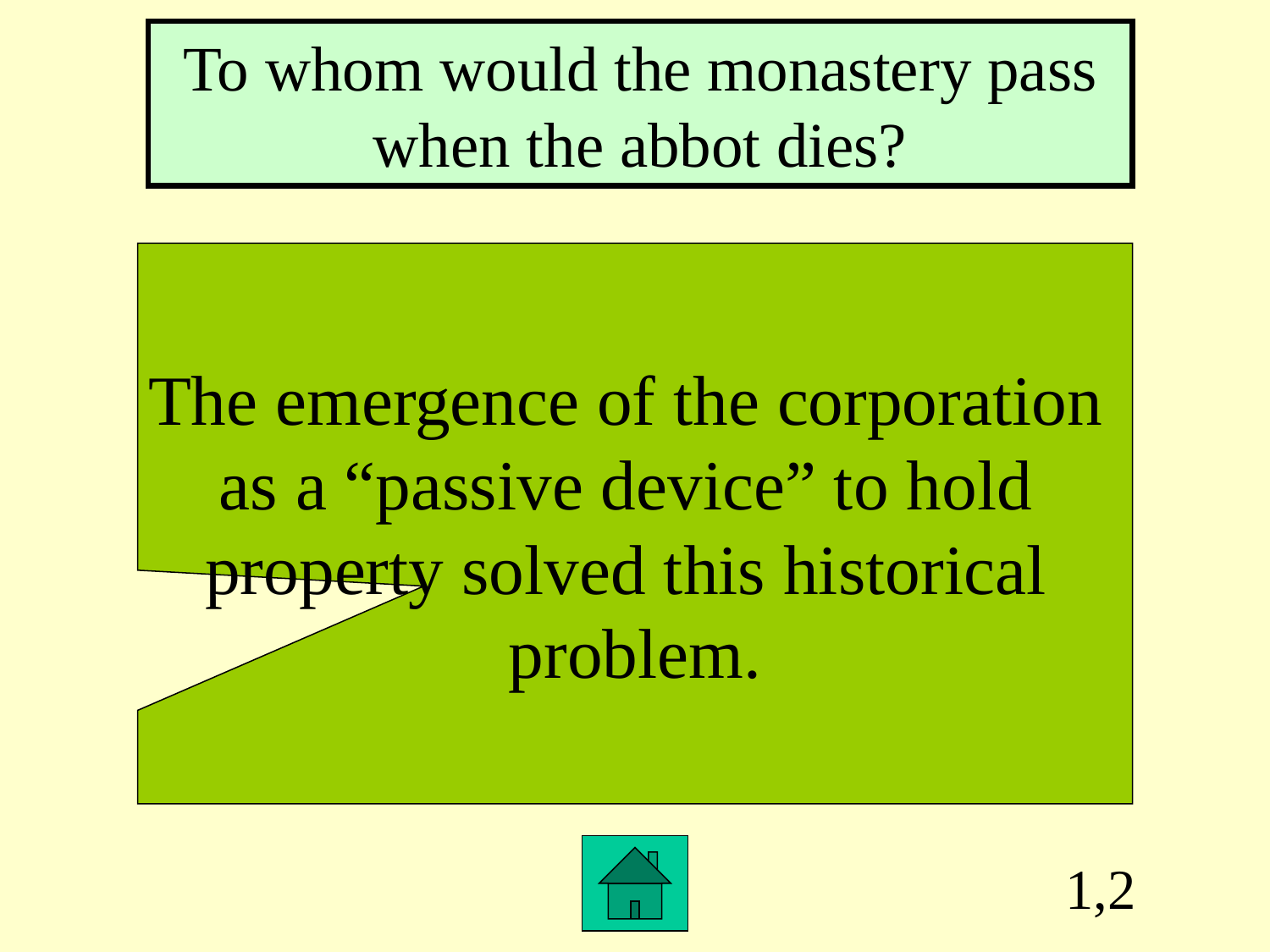

To whom would the monastery pass when the abbot dies?
The emergence of the corporation
as a “passive device” to hold
property solved this historical
problem.

1,2